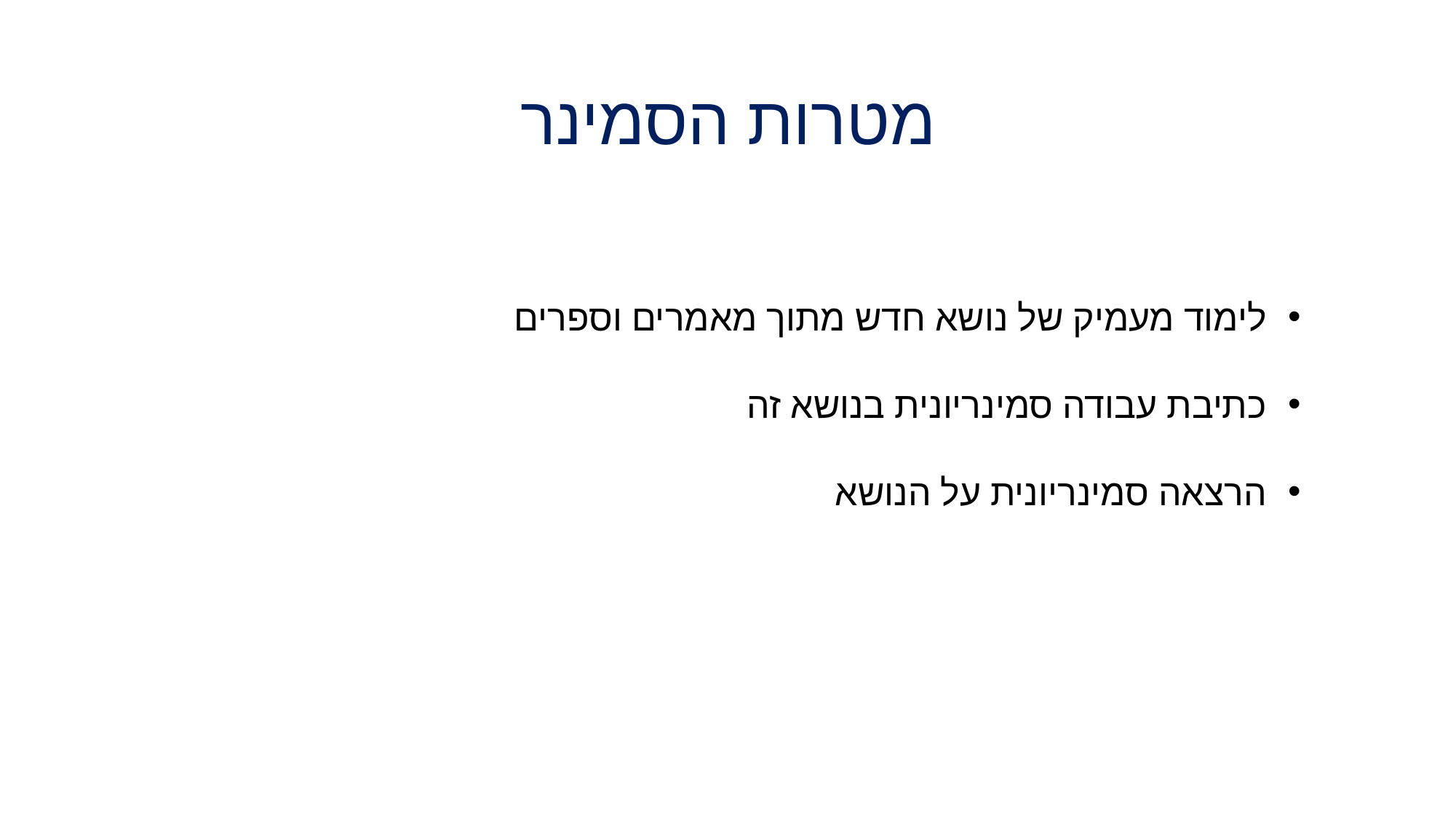

# מטרות הסמינר
לימוד מעמיק של נושא חדש מתוך מאמרים וספרים

כתיבת עבודה סמינריונית בנושא זה

הרצאה סמינריונית על הנושא